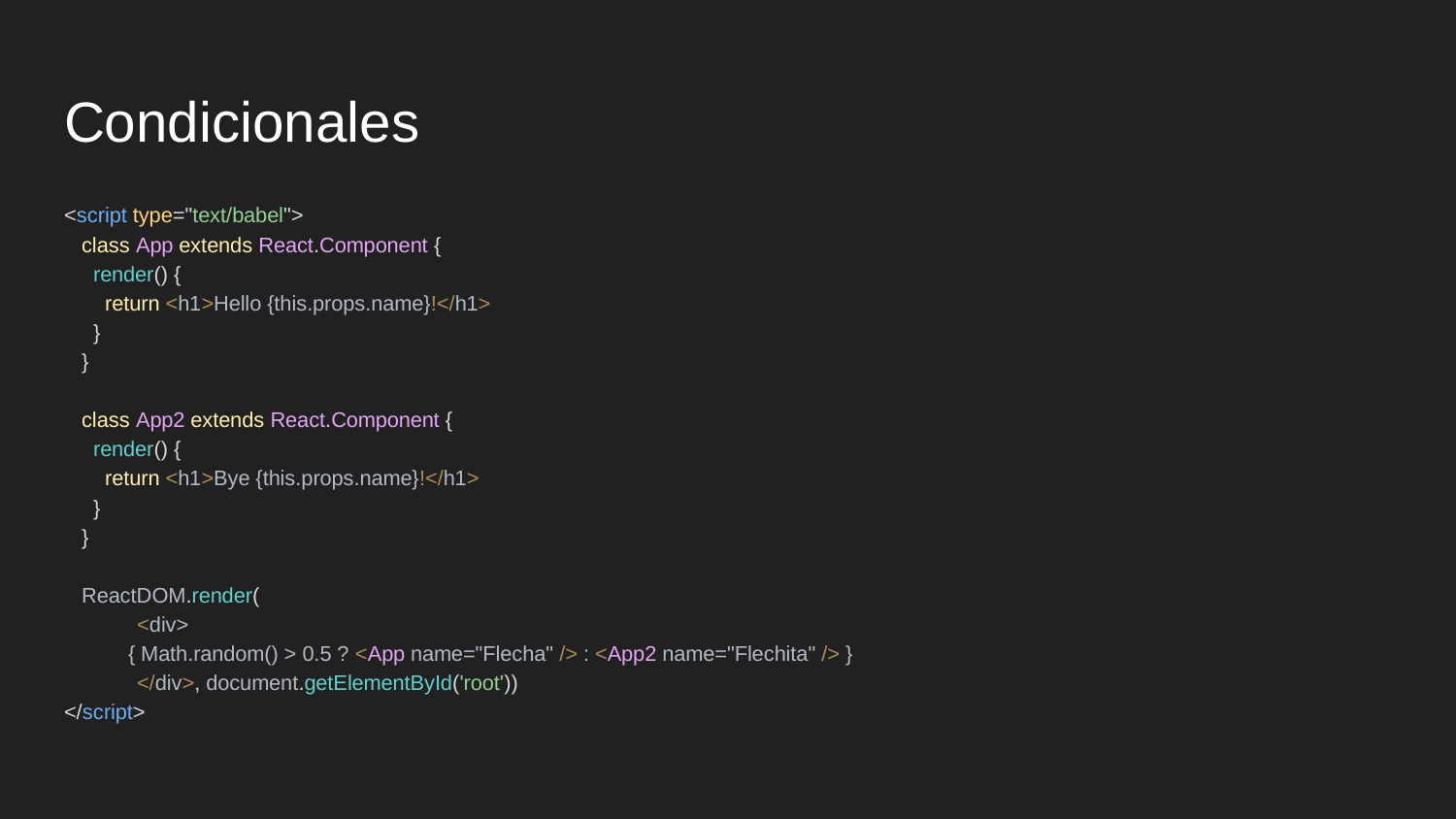

# Condicionales
<script type="text/babel">
   class App extends React.Component {
     render() {
       return <h1>Hello {this.props.name}!</h1>
     }
   }

   class App2 extends React.Component {
     render() {
       return <h1>Bye {this.props.name}!</h1>
     }
   }

   ReactDOM.render(
<div>
           { Math.random() > 0.5 ? <App name="Flecha" /> : <App2 name="Flechita" /> }
</div>, document.getElementById('root'))
</script>